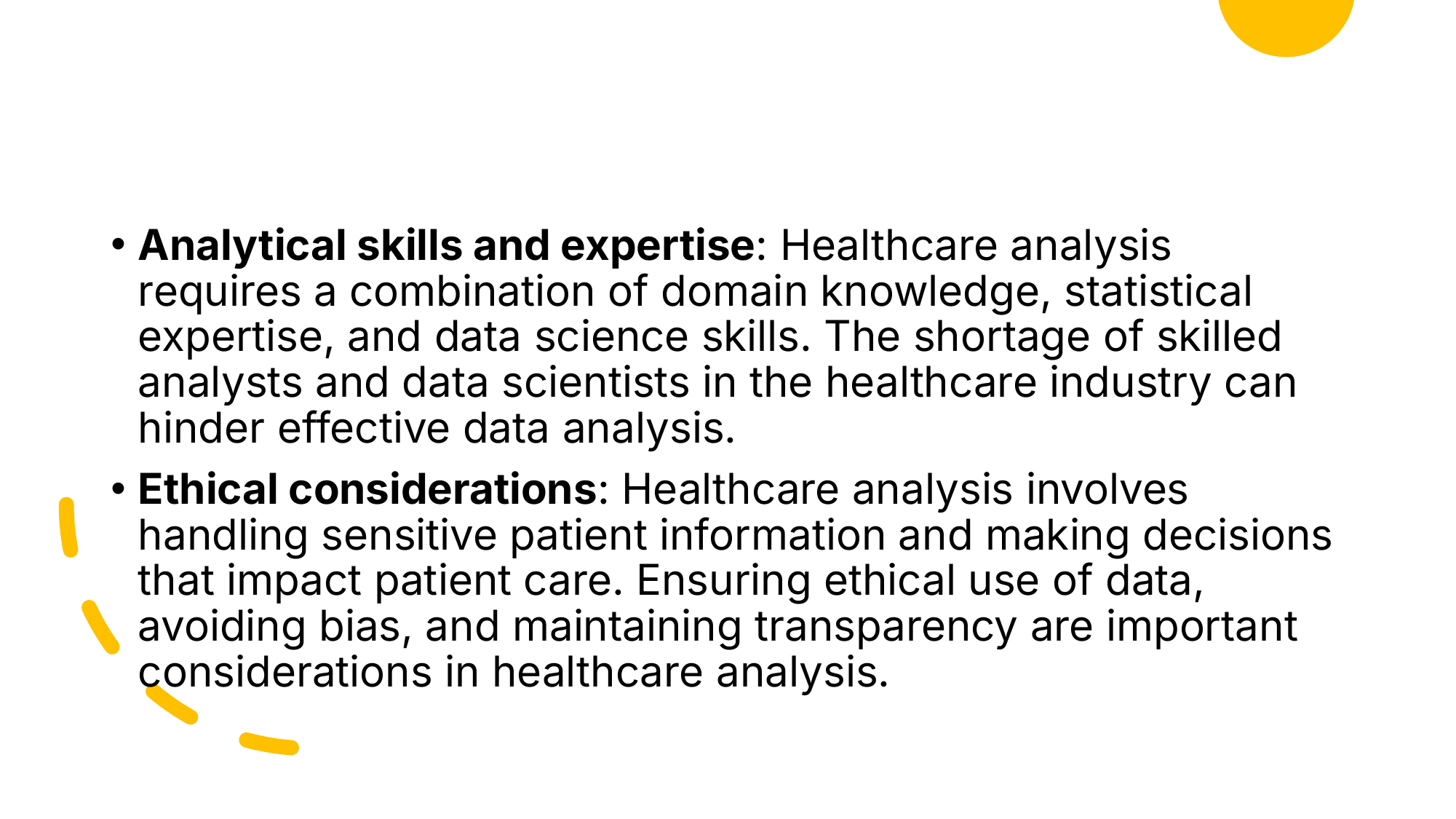

Analytical skills and expertise: Healthcare analysis requires a combination of domain knowledge, statistical expertise, and data science skills. The shortage of skilled analysts and data scientists in the healthcare industry can hinder effective data analysis.
Ethical considerations: Healthcare analysis involves handling sensitive patient information and making decisions that impact patient care. Ensuring ethical use of data, avoiding bias, and maintaining transparency are important considerations in healthcare analysis.